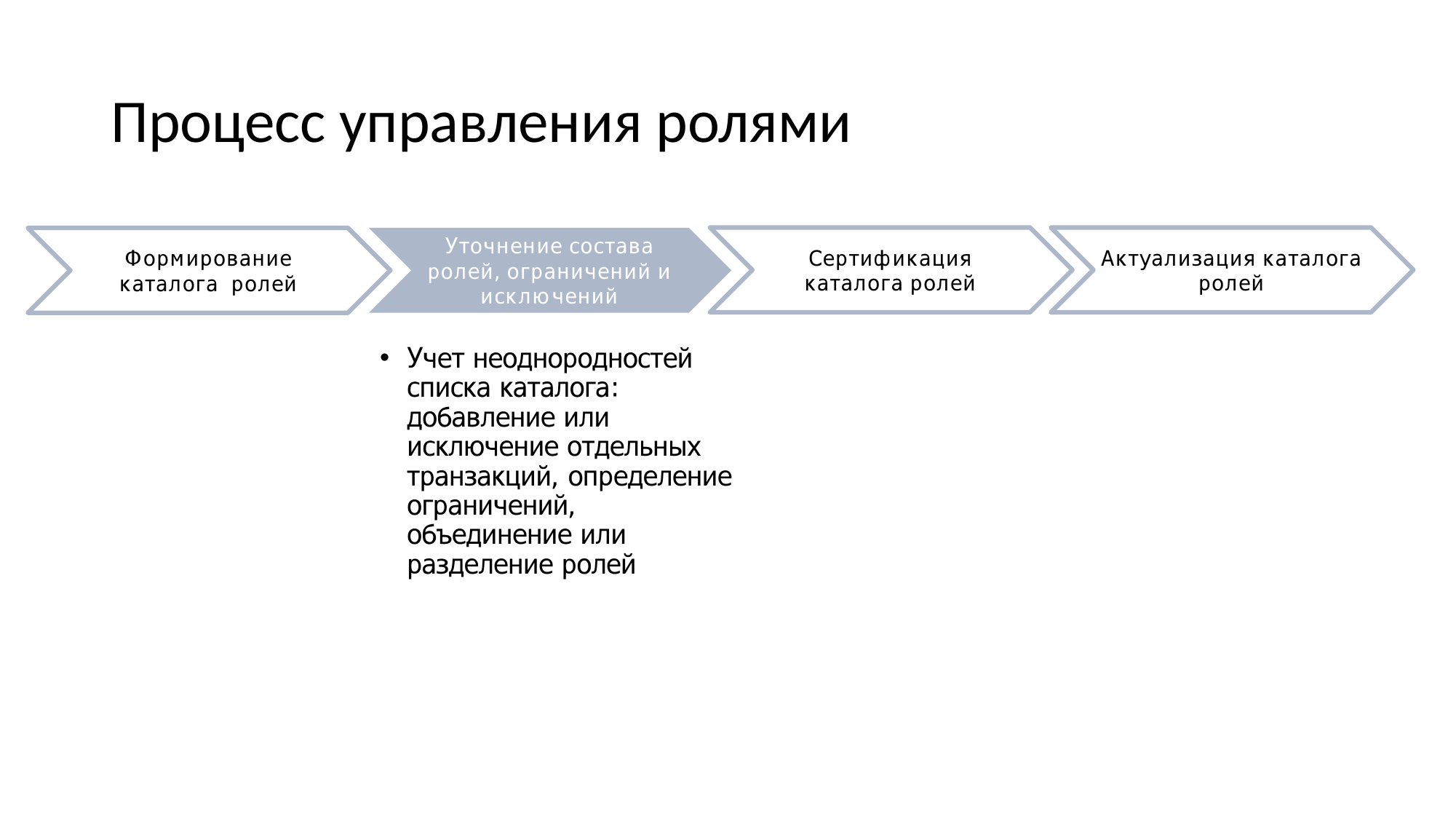

# Процесс управления ролями
Сертификация каталога ролей
Актуализация каталога ролей
Формирование каталога  ролей
Уточнение состава ролей, ограничений и исключений
Учет неоднородностей списка каталога: добавление или исключение отдельных транзакций, определение ограничений, объединение или разделение ролей